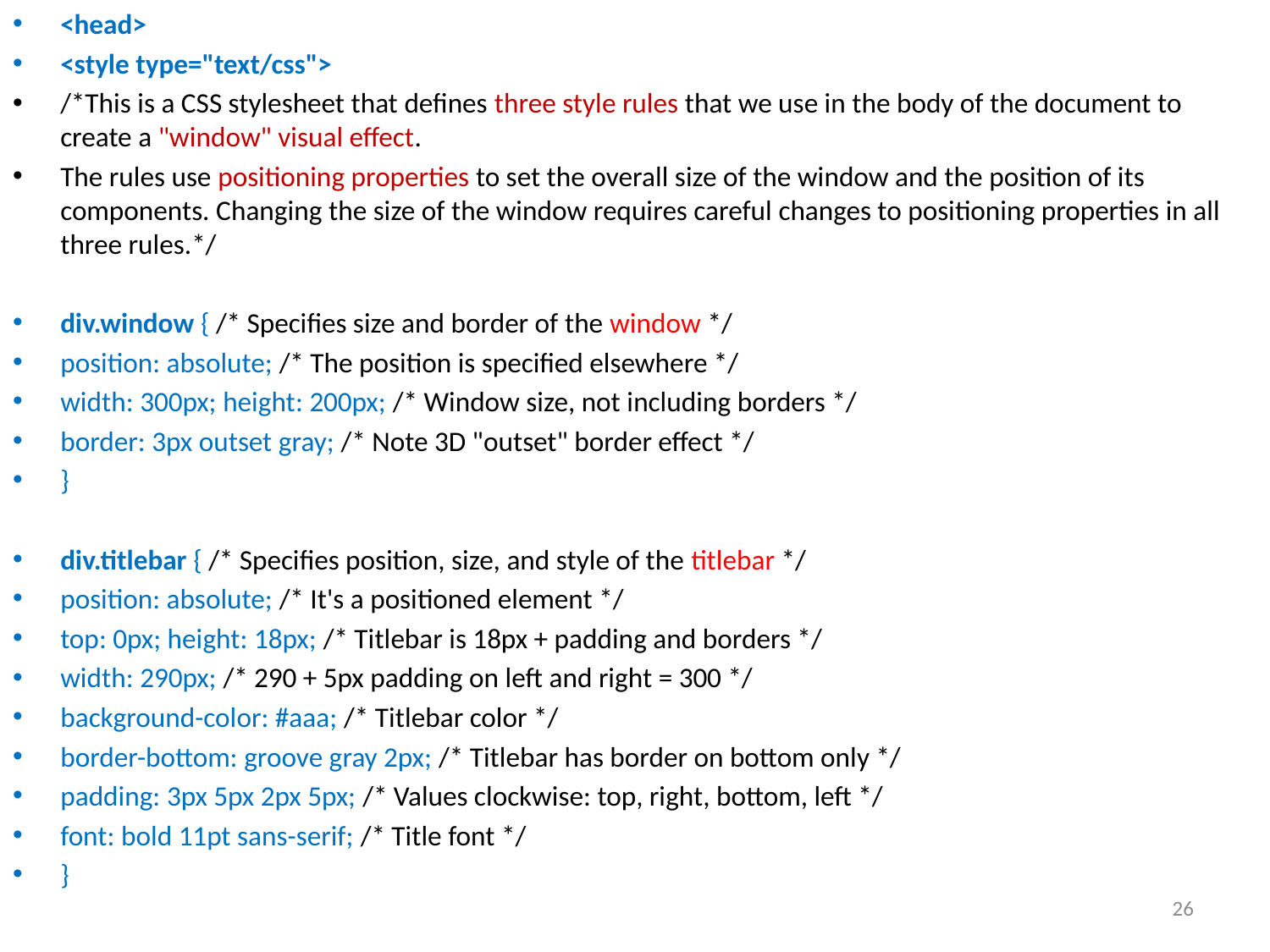

<head>
<style type="text/css">
/*This is a CSS stylesheet that defines three style rules that we use in the body of the document to create a "window" visual effect.
The rules use positioning properties to set the overall size of the window and the position of its components. Changing the size of the window requires careful changes to positioning properties in all three rules.*/

div.window { /* Specifies size and border of the window */
position: absolute; /* The position is specified elsewhere */
width: 300px; height: 200px; /* Window size, not including borders */
border: 3px outset gray; /* Note 3D "outset" border effect */
}

div.titlebar { /* Specifies position, size, and style of the titlebar */
position: absolute; /* It's a positioned element */
top: 0px; height: 18px; /* Titlebar is 18px + padding and borders */
width: 290px; /* 290 + 5px padding on left and right = 300 */
background-color: #aaa; /* Titlebar color */
border-bottom: groove gray 2px; /* Titlebar has border on bottom only */
padding: 3px 5px 2px 5px; /* Values clockwise: top, right, bottom, left */
font: bold 11pt sans-serif; /* Title font */
}

26